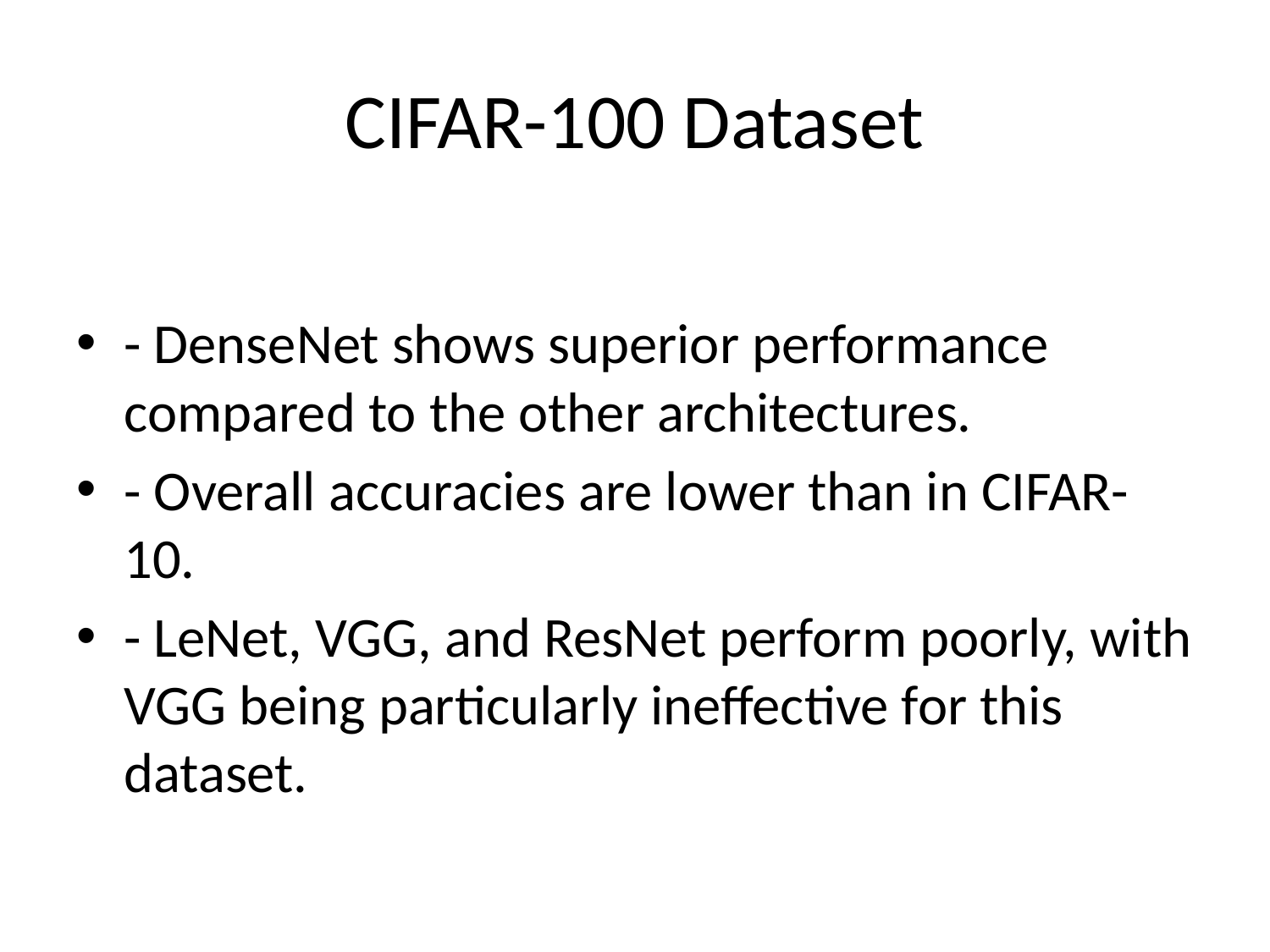

# CIFAR-100 Dataset

- DenseNet shows superior performance compared to the other architectures.
- Overall accuracies are lower than in CIFAR-10.
- LeNet, VGG, and ResNet perform poorly, with VGG being particularly ineffective for this dataset.